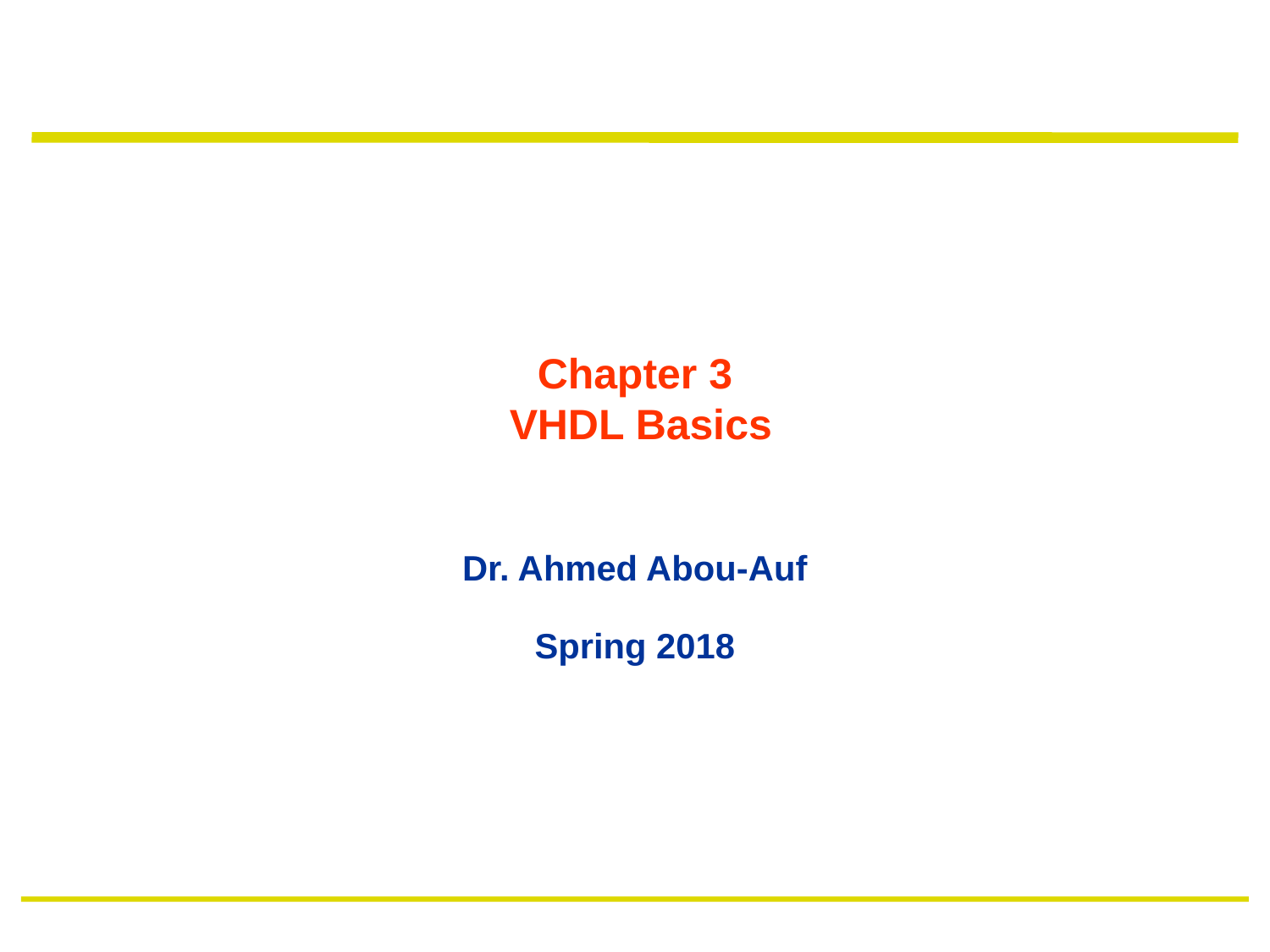

# Chapter 3 VHDL Basics
Dr. Ahmed Abou-Auf
Spring 2018